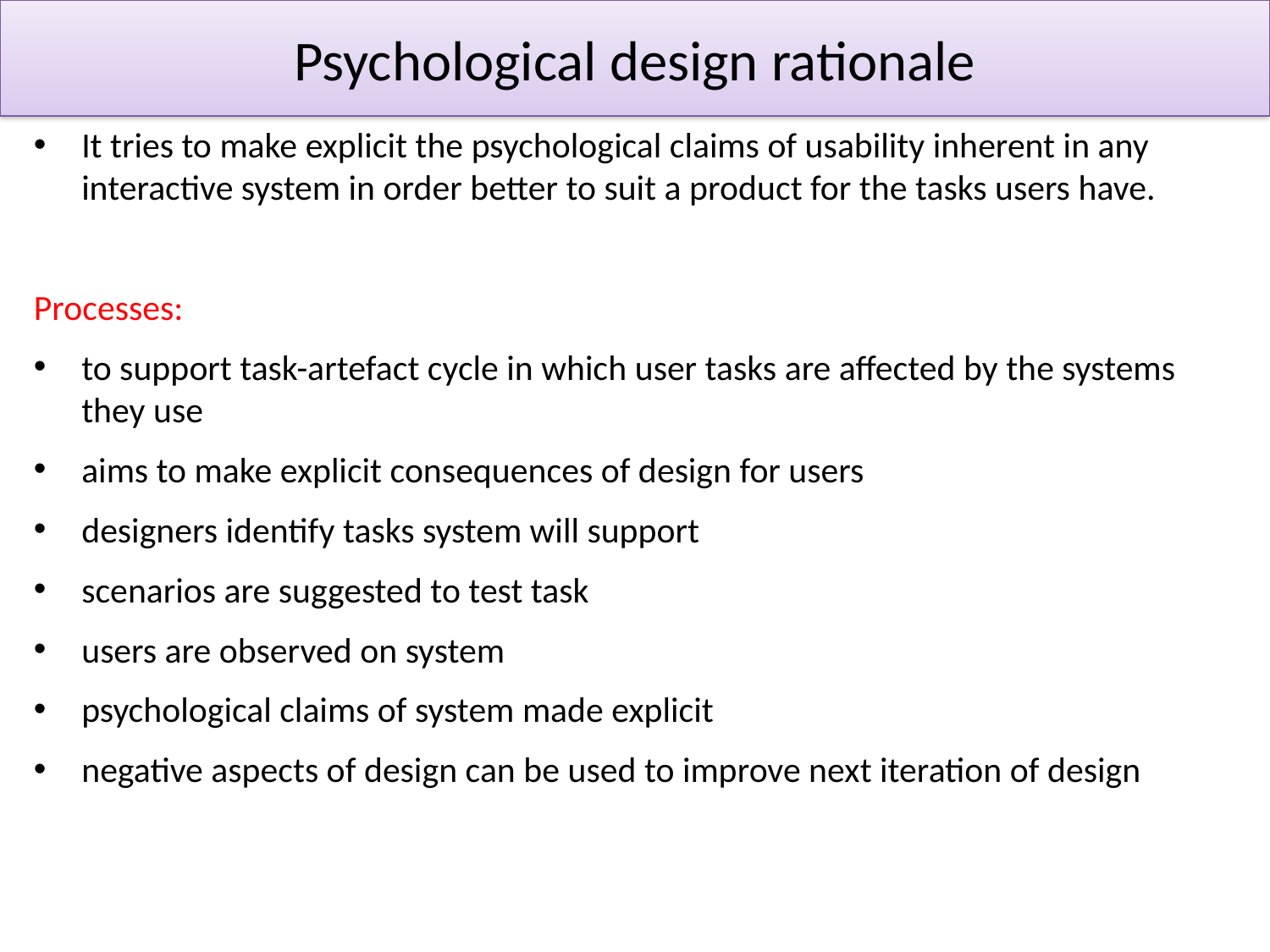

# Psychological design rationale

It tries to make explicit the psychological claims of usability inherent in any interactive system in order better to suit a product for the tasks users have.

Processes:
to support task-artefact cycle in which user tasks are affected by the systems they use
aims to make explicit consequences of design for users
designers identify tasks system will support
scenarios are suggested to test task
users are observed on system
psychological claims of system made explicit
negative aspects of design can be used to improve next iteration of design